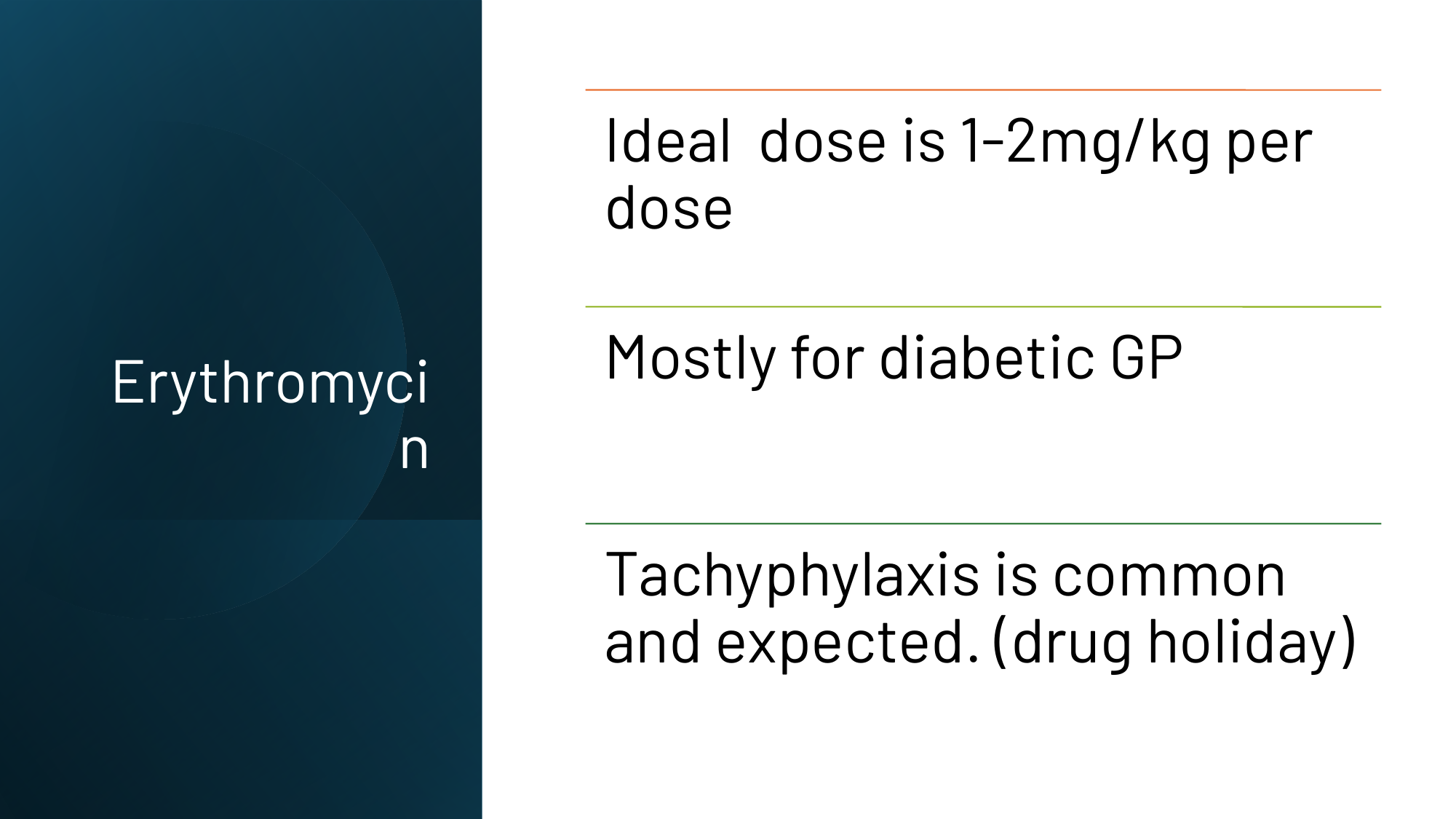

Ideal  dose is 1-2mg/kg per dose
Mostly for diabetic GP
Tachyphylaxis is common and expected. (drug holiday)

# Erythromycin